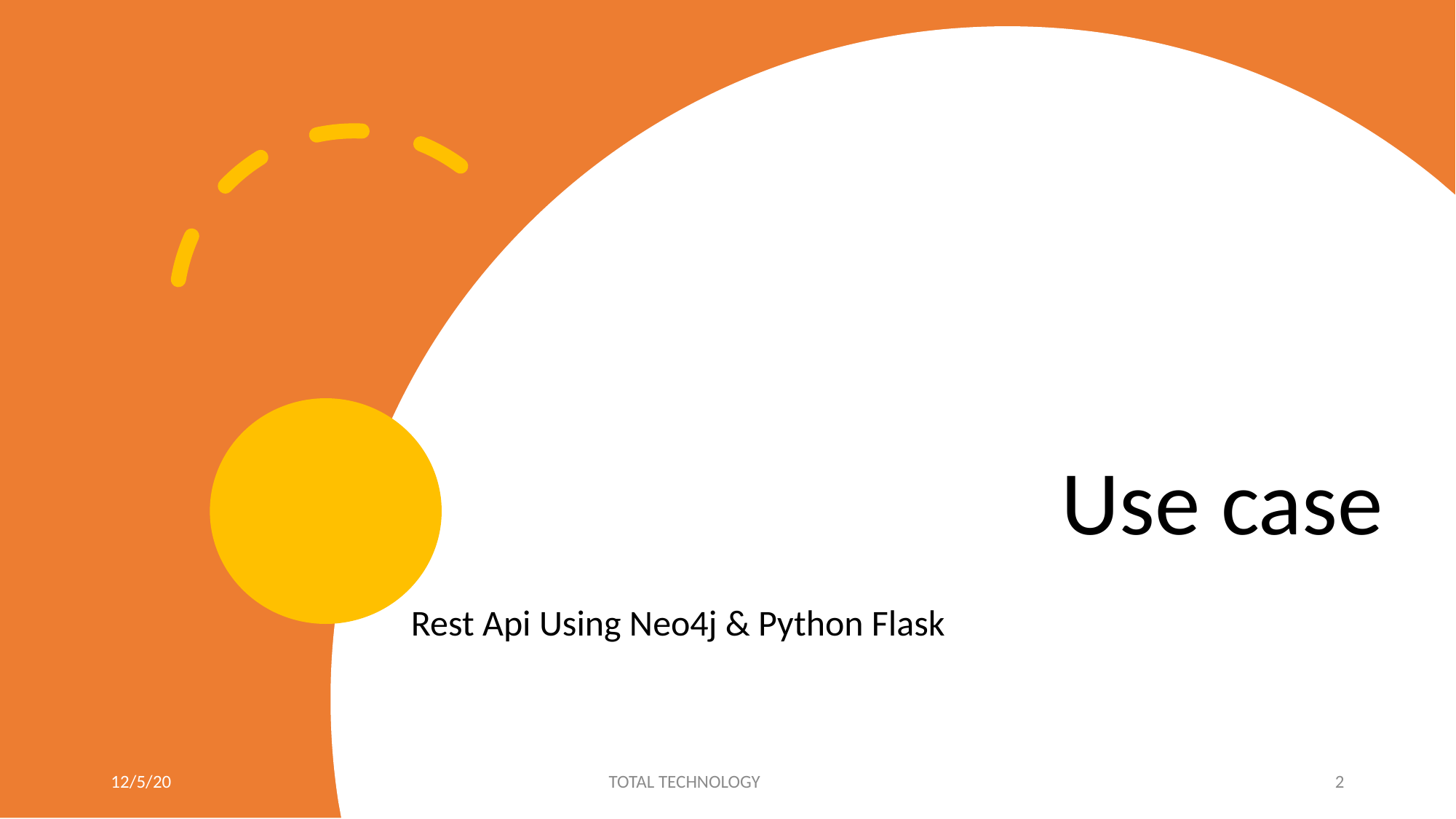

# Use case

Rest Api Using Neo4j & Python Flask

12/5/20
TOTAL TECHNOLOGY
2